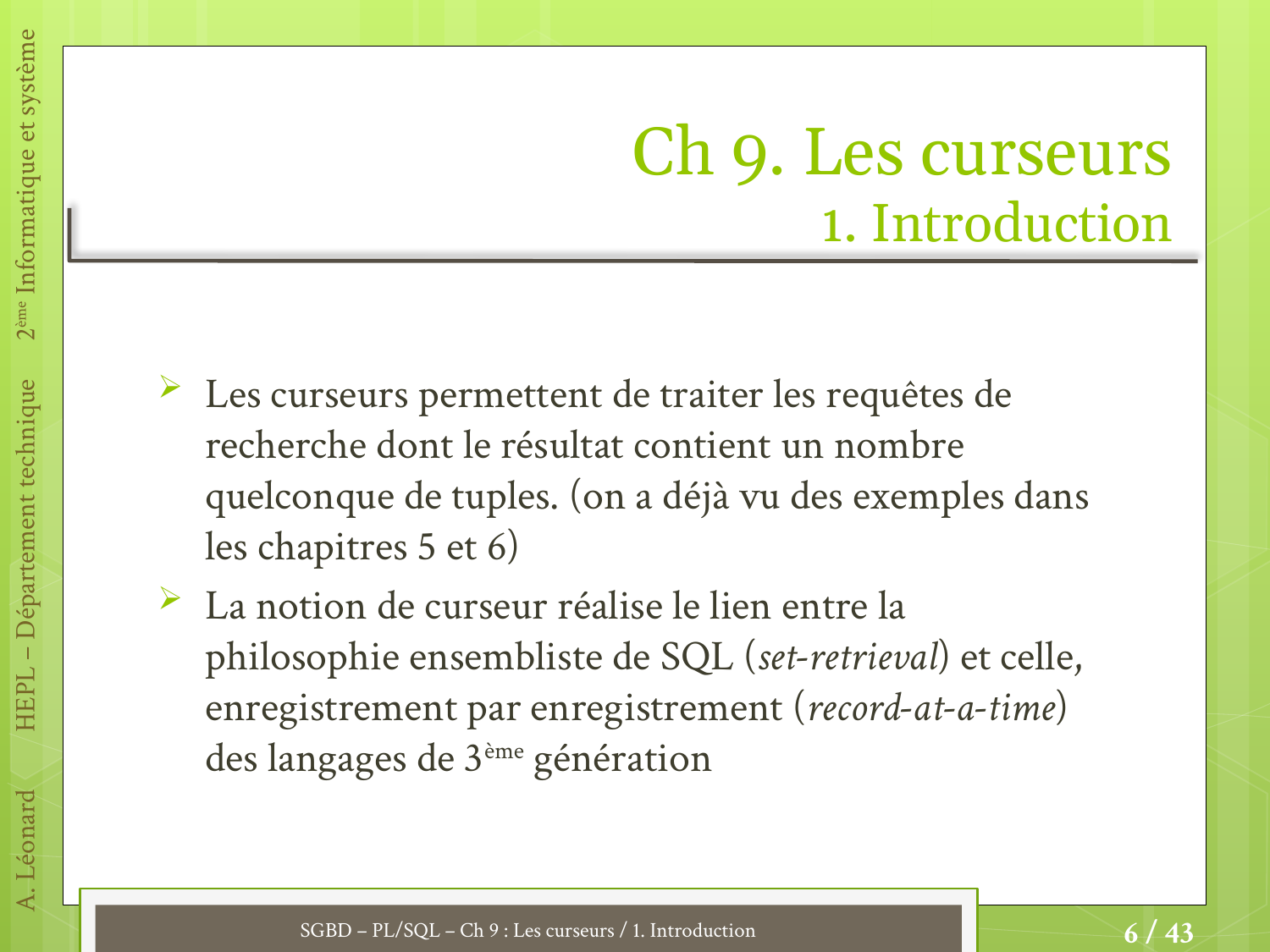

# Ch 9. Les curseurs 1. Introduction
Les curseurs permettent de traiter les requêtes de recherche dont le résultat contient un nombre quelconque de tuples. (on a déjà vu des exemples dans les chapitres 5 et 6)
La notion de curseur réalise le lien entre la philosophie ensembliste de SQL (set-retrieval) et celle, enregistrement par enregistrement (record-at-a-time) des langages de 3ème génération
SGBD – PL/SQL – Ch 9 : Les curseurs / 1. Introduction